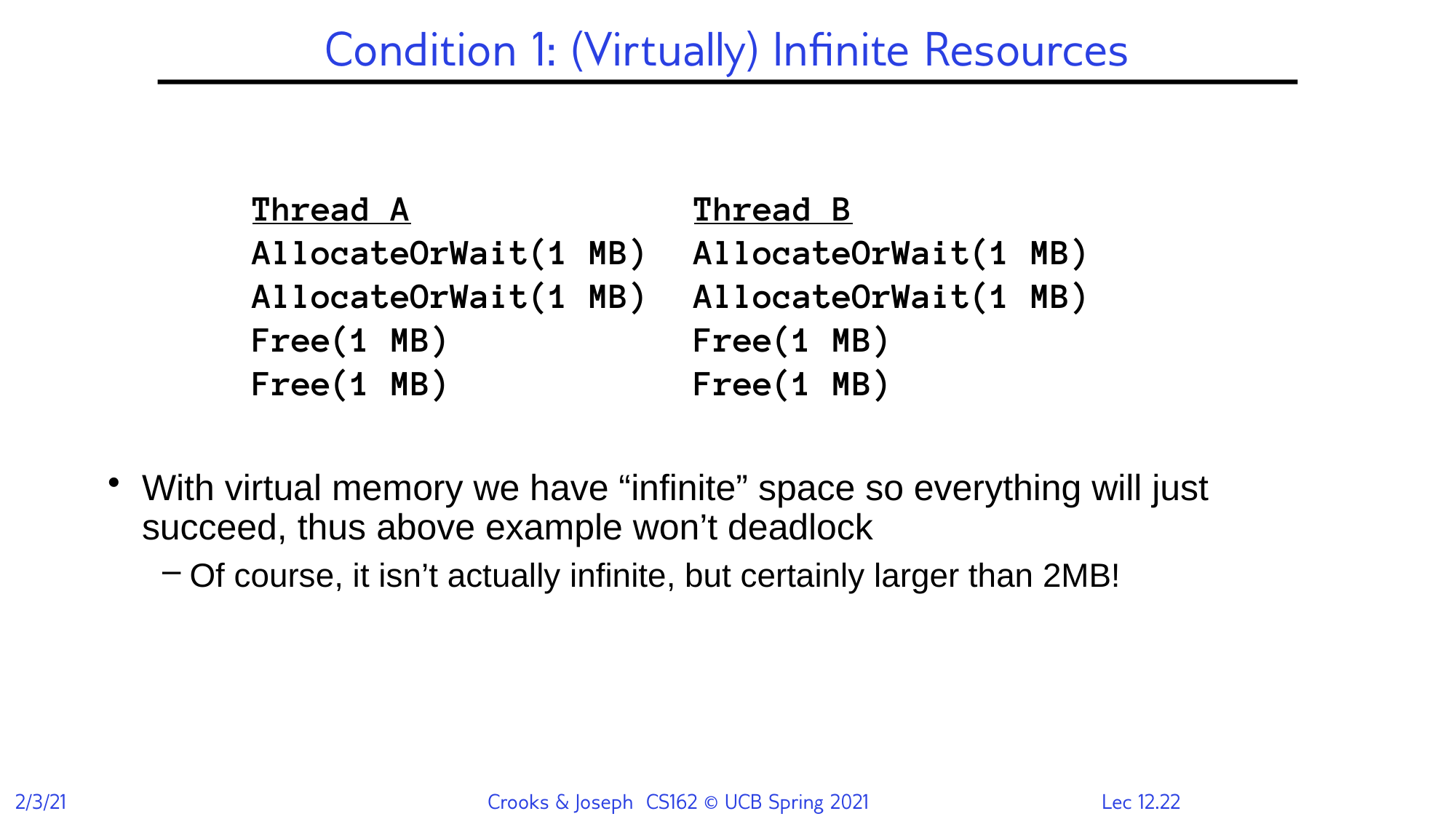

# Condition 1: (Virtually) Infinite Resources
Thread A
AllocateOrWait(1 MB)
AllocateOrWait(1 MB)
Free(1 MB)
Free(1 MB)
Thread B
AllocateOrWait(1 MB)
AllocateOrWait(1 MB)
Free(1 MB)
Free(1 MB)
With virtual memory we have “infinite” space so everything will just succeed, thus above example won’t deadlock
Of course, it isn’t actually infinite, but certainly larger than 2MB!